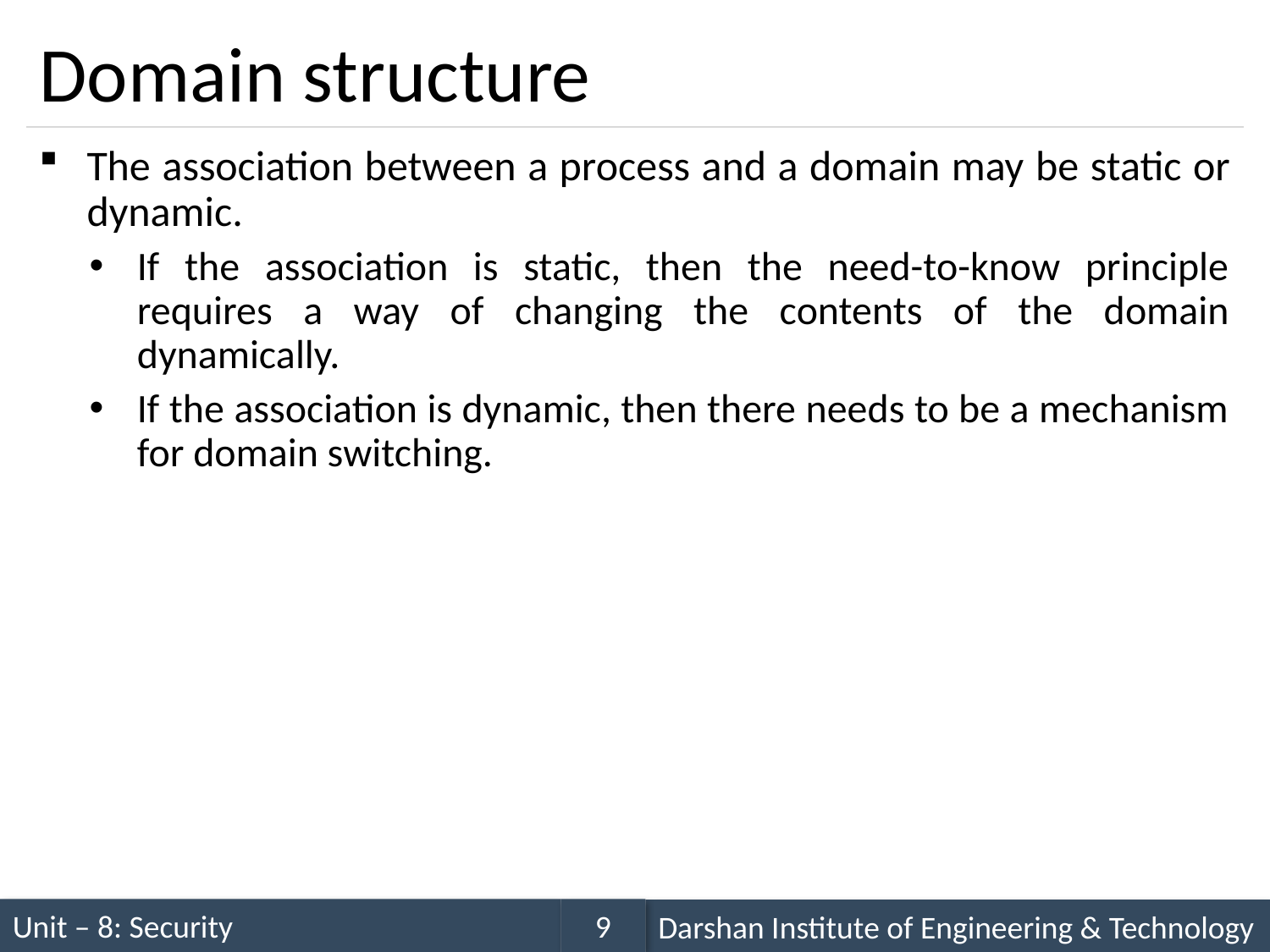

# Domain structure
The association between a process and a domain may be static or dynamic.
If the association is static, then the need-to-know principle requires a way of changing the contents of the domain dynamically.
If the association is dynamic, then there needs to be a mechanism for domain switching.